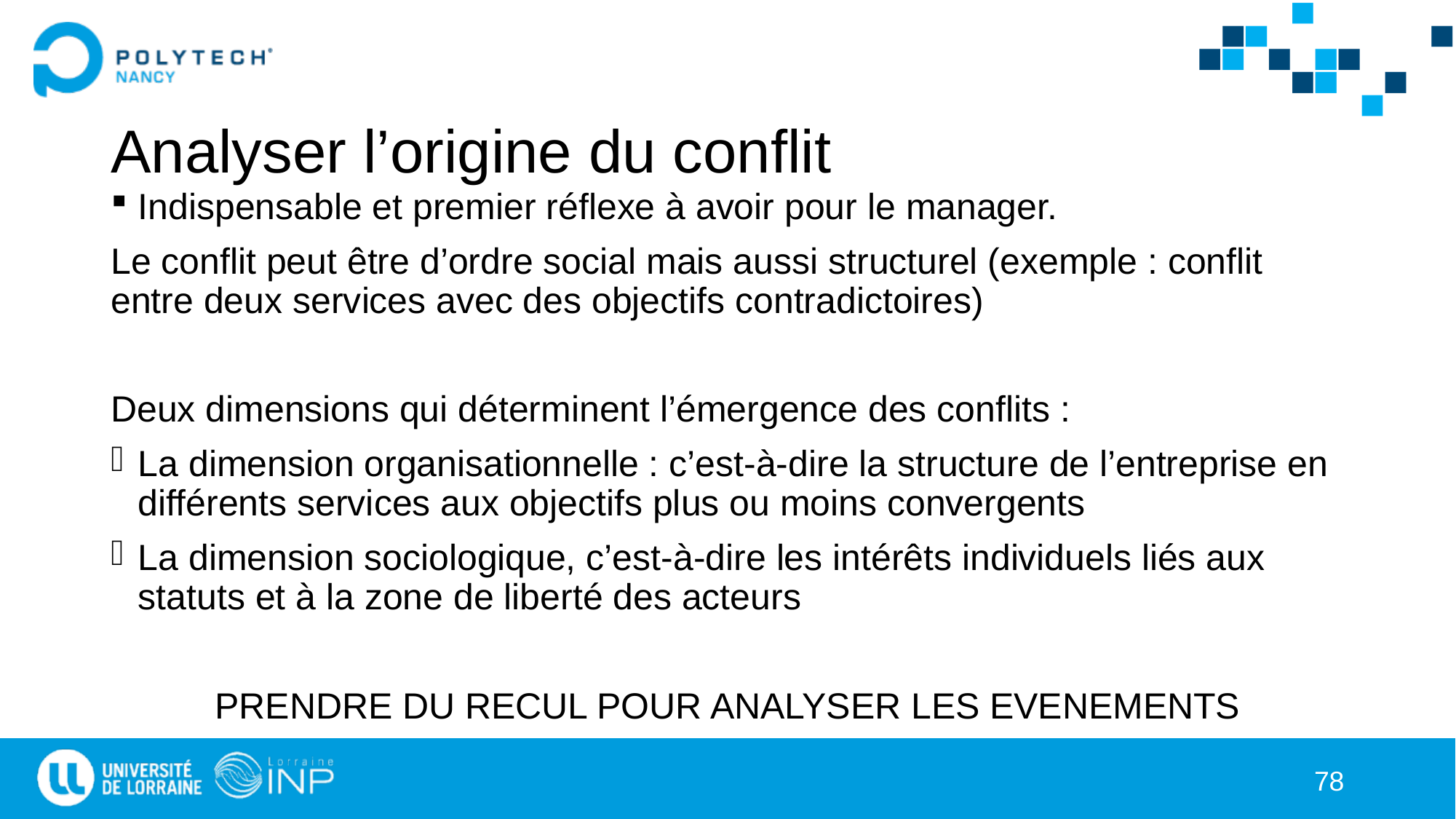

# Analyser l’origine du conflit
Indispensable et premier réflexe à avoir pour le manager.
Le conflit peut être d’ordre social mais aussi structurel (exemple : conflit entre deux services avec des objectifs contradictoires)

Deux dimensions qui déterminent l’émergence des conflits :
La dimension organisationnelle : c’est-à-dire la structure de l’entreprise en différents services aux objectifs plus ou moins convergents
La dimension sociologique, c’est-à-dire les intérêts individuels liés aux statuts et à la zone de liberté des acteurs

PRENDRE DU RECUL POUR ANALYSER LES EVENEMENTS